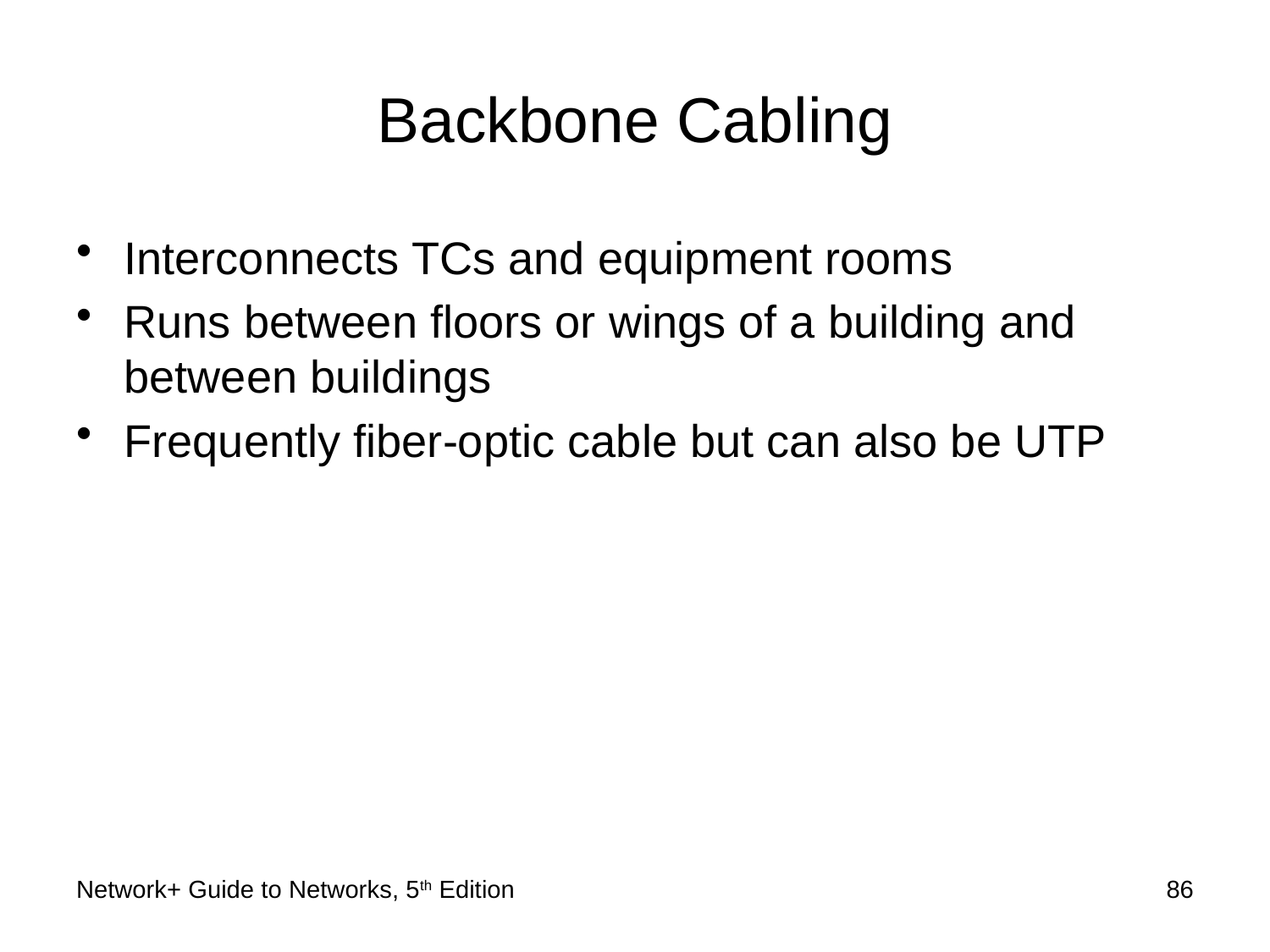

# Backbone Cabling
Interconnects TCs and equipment rooms
Runs between floors or wings of a building and between buildings
Frequently fiber-optic cable but can also be UTP

Network+ Guide to Networks, 5th Edition
86